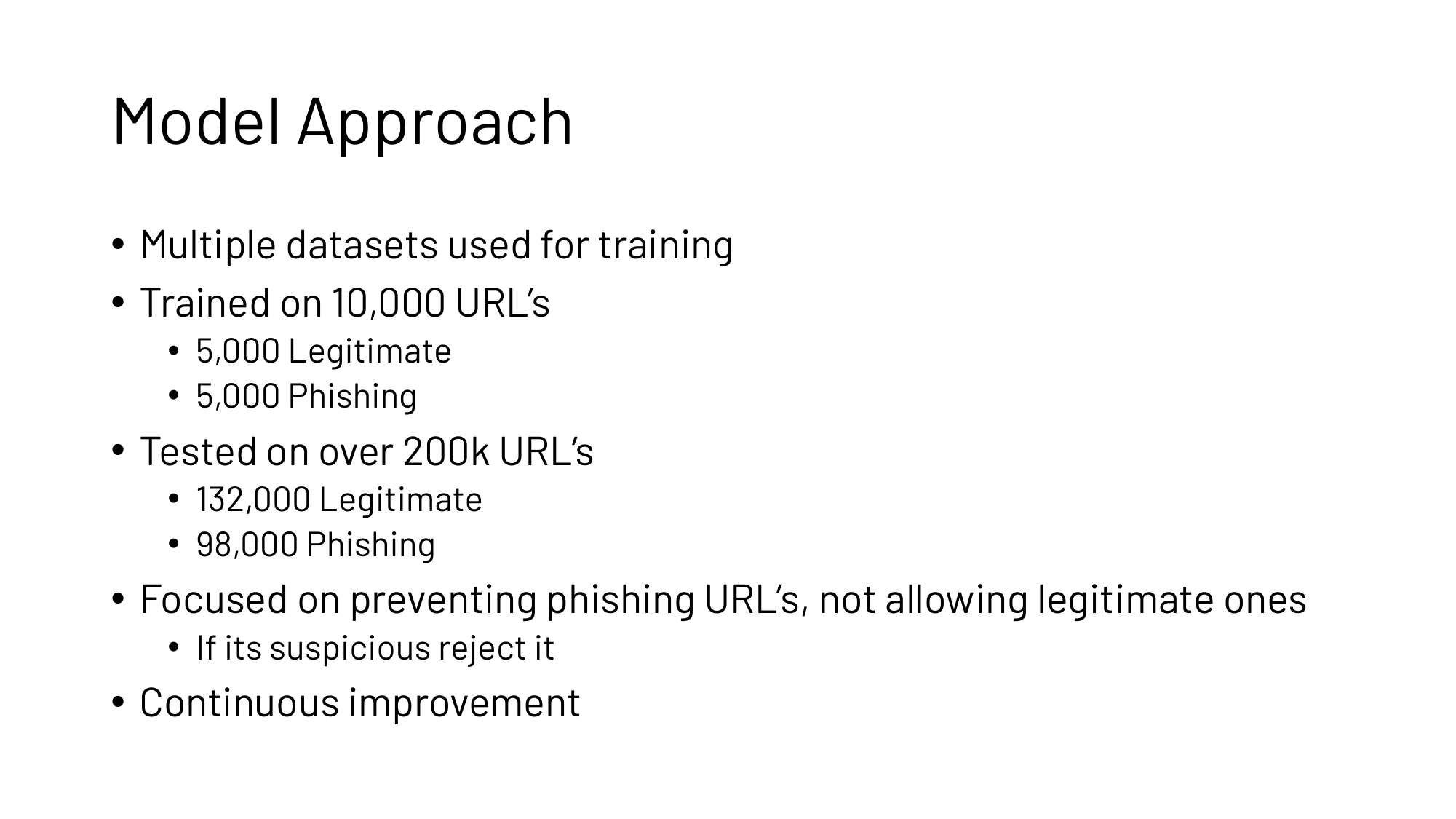

# Model Approach
Multiple datasets used for training
Trained on 10,000 URL’s
5,000 Legitimate
5,000 Phishing
Tested on over 200k URL’s
132,000 Legitimate
98,000 Phishing
Focused on preventing phishing URL’s, not allowing legitimate ones
If its suspicious reject it
Continuous improvement